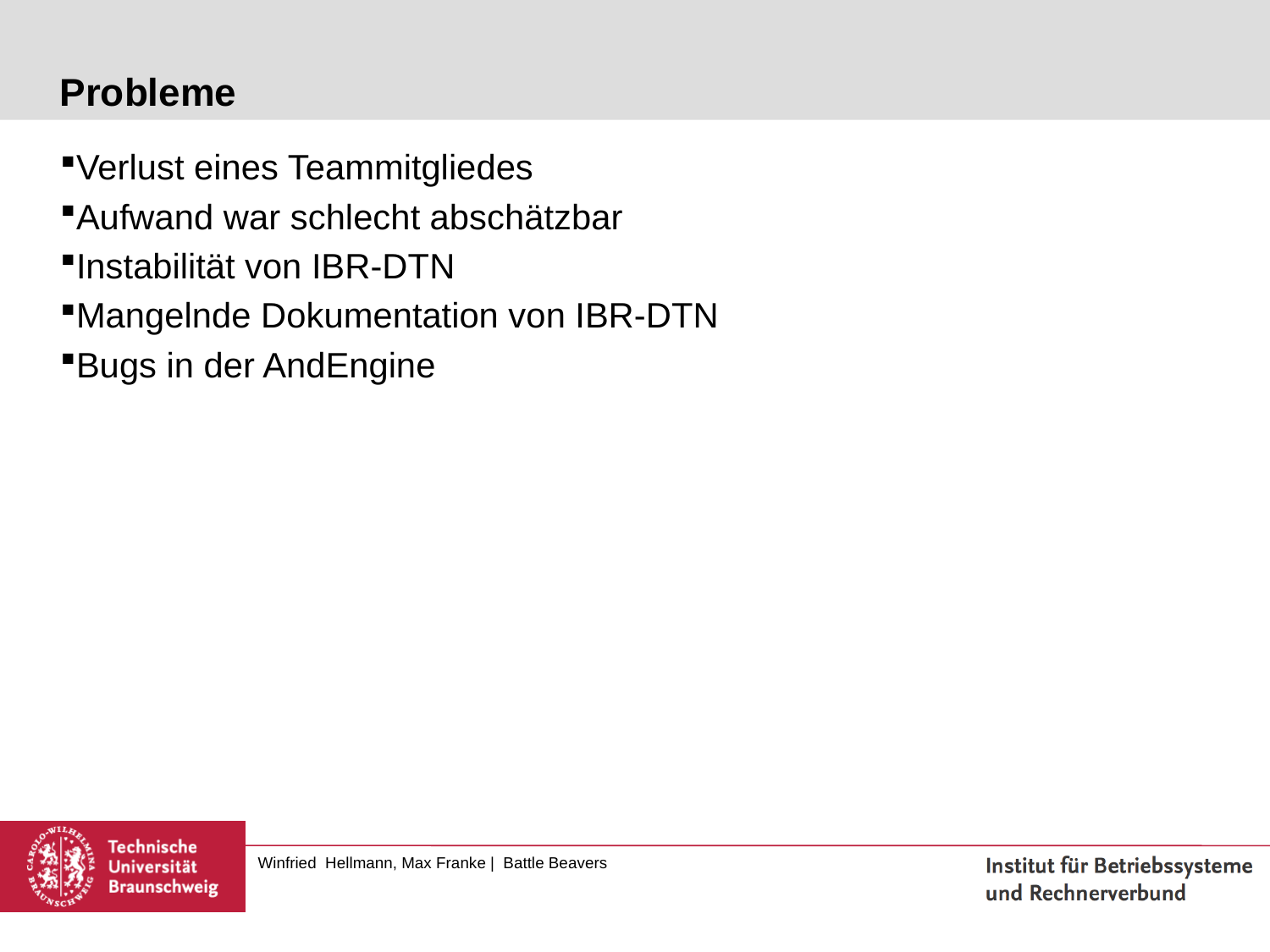

# Probleme
Verlust eines Teammitgliedes
Aufwand war schlecht abschätzbar
Instabilität von IBR-DTN
Mangelnde Dokumentation von IBR-DTN
Bugs in der AndEngine